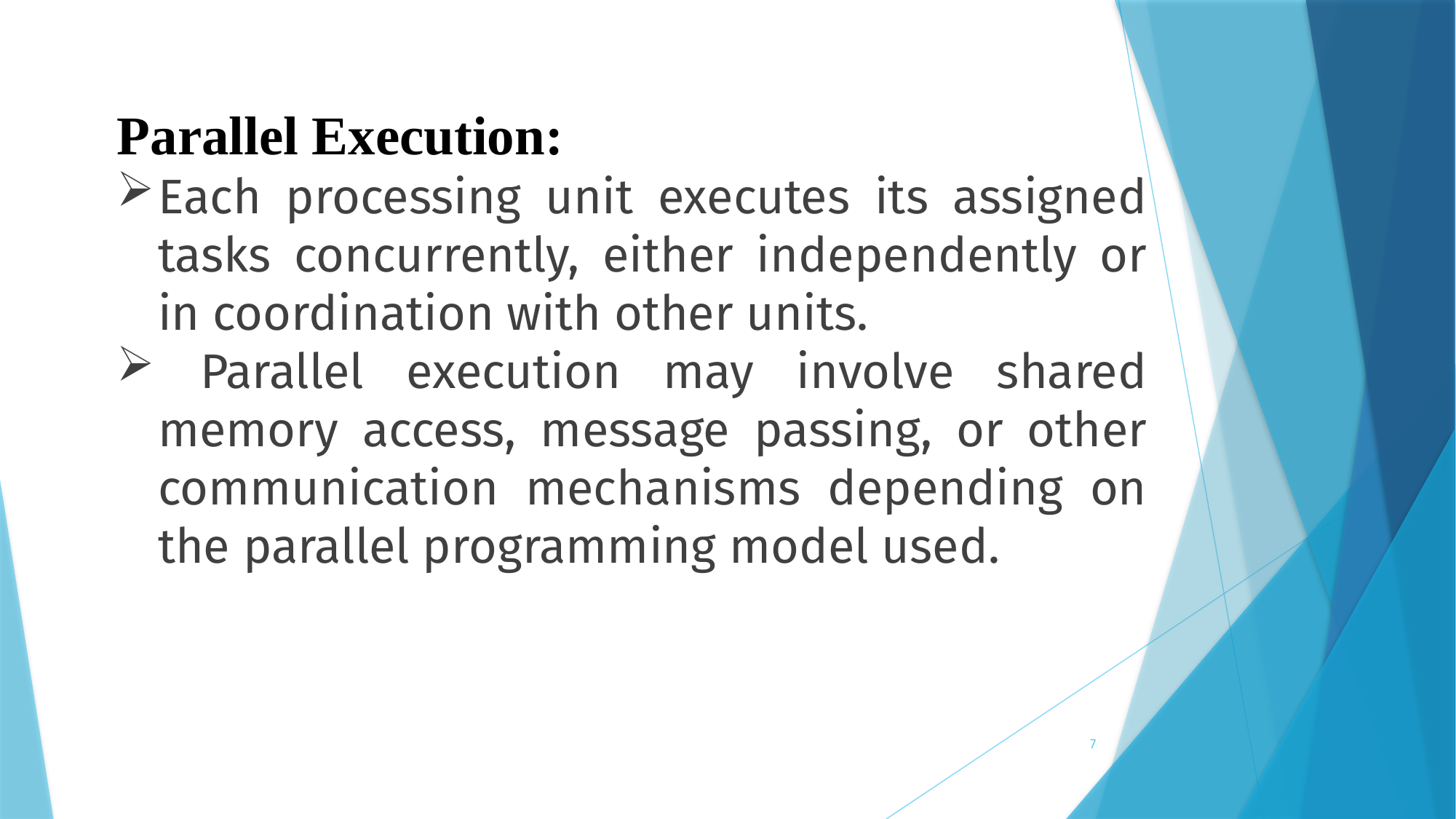

Parallel Execution:
Each processing unit executes its assigned tasks concurrently, either independently or in coordination with other units.
 Parallel execution may involve shared memory access, message passing, or other communication mechanisms depending on the parallel programming model used.
7